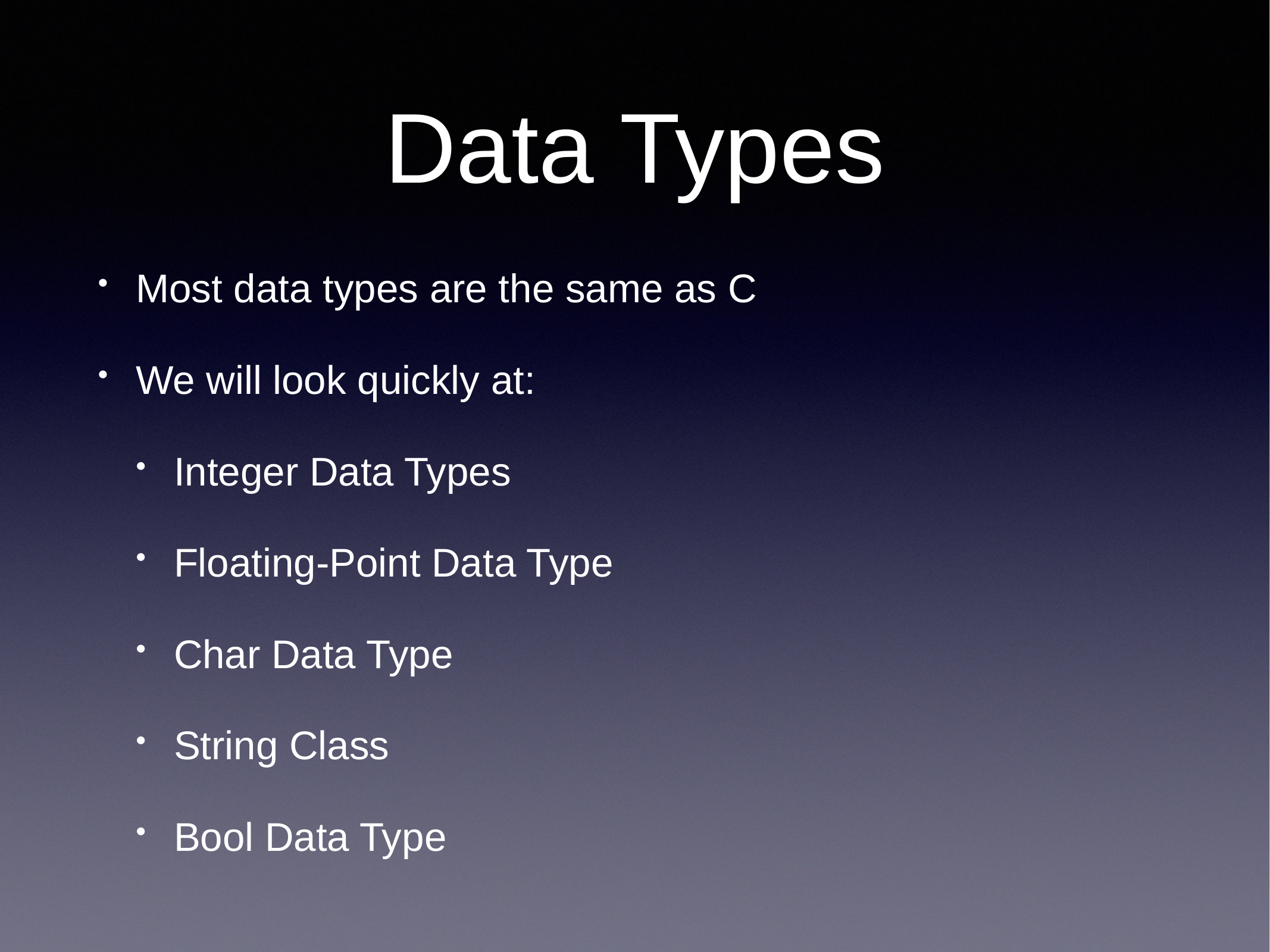

# Data Types
Most data types are the same as C
We will look quickly at:
Integer Data Types
Floating-Point Data Type
Char Data Type
String Class
Bool Data Type